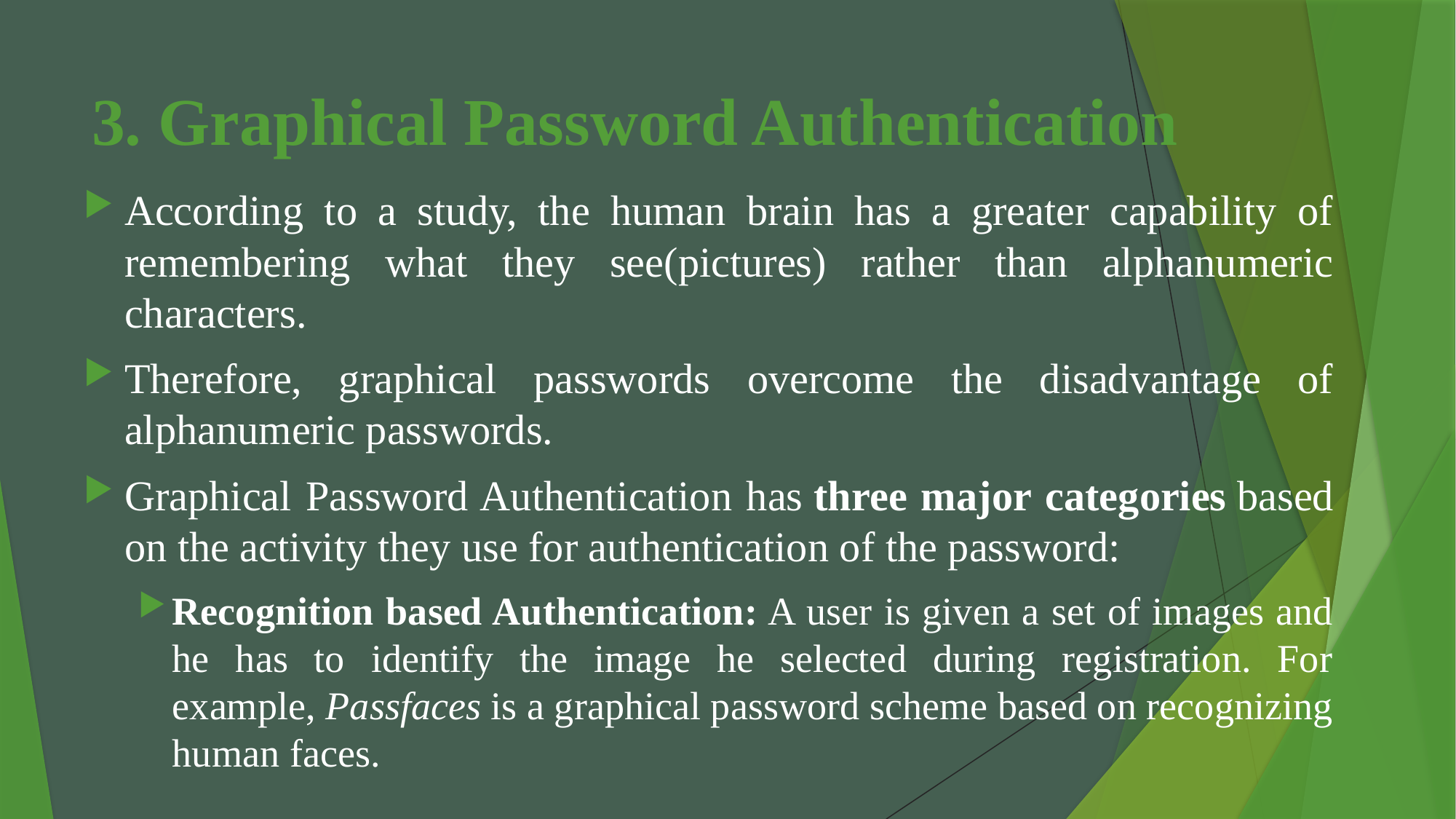

# 3. Graphical Password Authentication
According to a study, the human brain has a greater capability of remembering what they see(pictures) rather than alphanumeric characters.
Therefore, graphical passwords overcome the disadvantage of alphanumeric passwords.
Graphical Password Authentication has three major categories based on the activity they use for authentication of the password:
Recognition based Authentication: A user is given a set of images and he has to identify the image he selected during registration. For example, Passfaces is a graphical password scheme based on recognizing human faces.